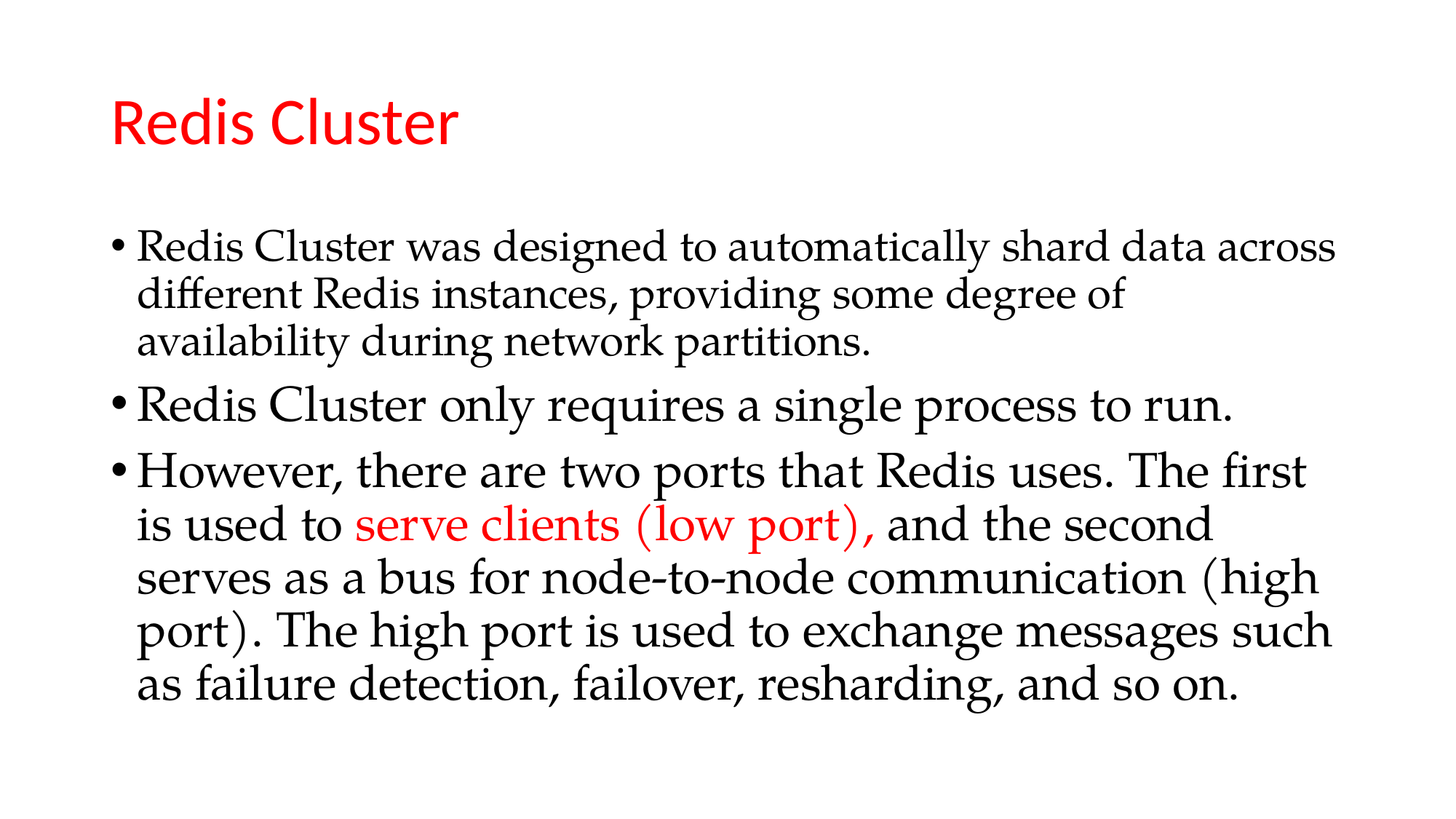

# Redis Cluster
Redis Cluster was designed to automatically shard data across different Redis instances, providing some degree of availability during network partitions.
Redis Cluster only requires a single process to run.
However, there are two ports that Redis uses. The first is used to serve clients (low port), and the second serves as a bus for node-to-node communication (high port). The high port is used to exchange messages such as failure detection, failover, resharding, and so on.